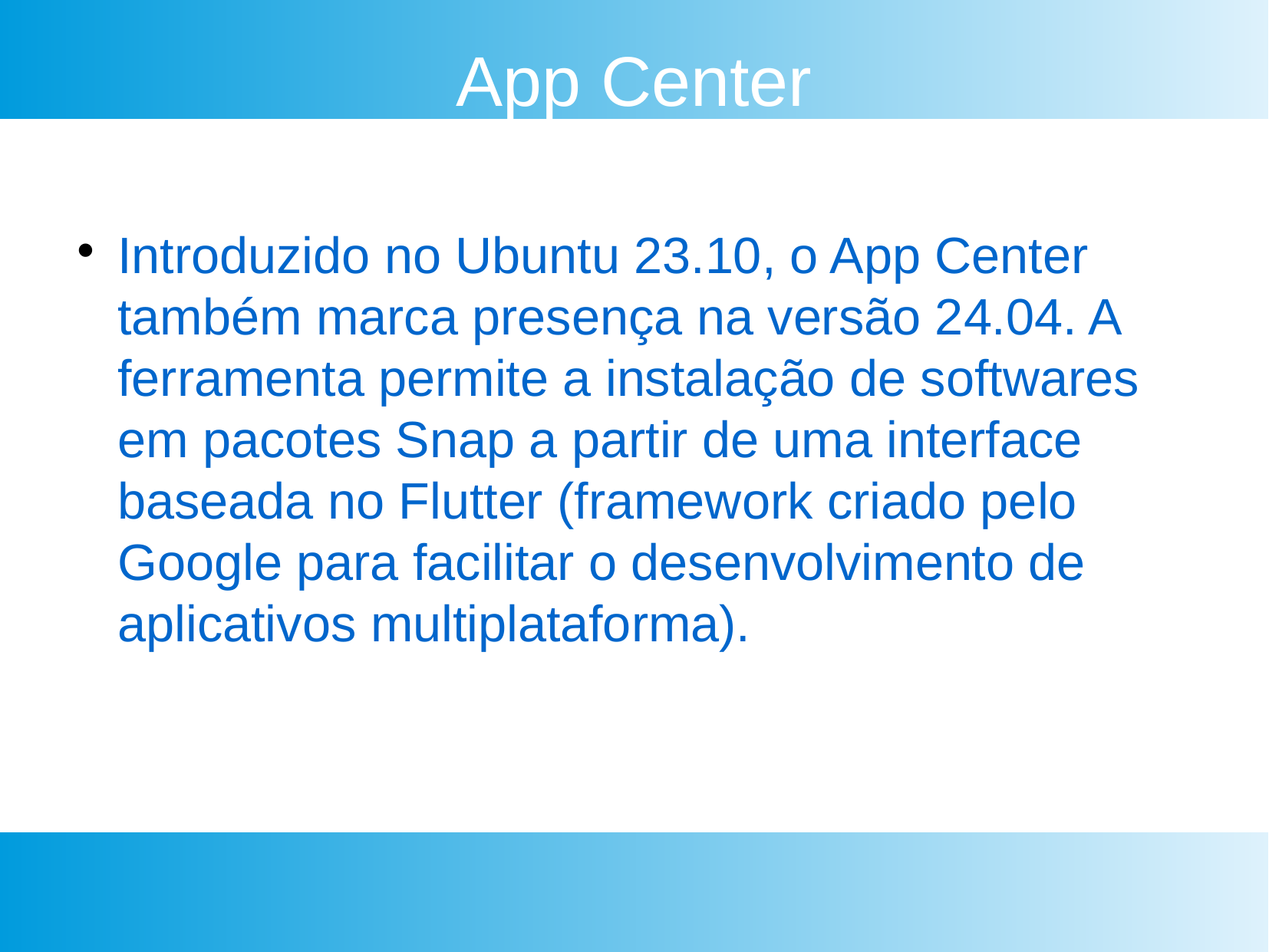

App Center
Introduzido no Ubuntu 23.10, o App Center também marca presença na versão 24.04. A ferramenta permite a instalação de softwares em pacotes Snap a partir de uma interface baseada no Flutter (framework criado pelo Google para facilitar o desenvolvimento de aplicativos multiplataforma).